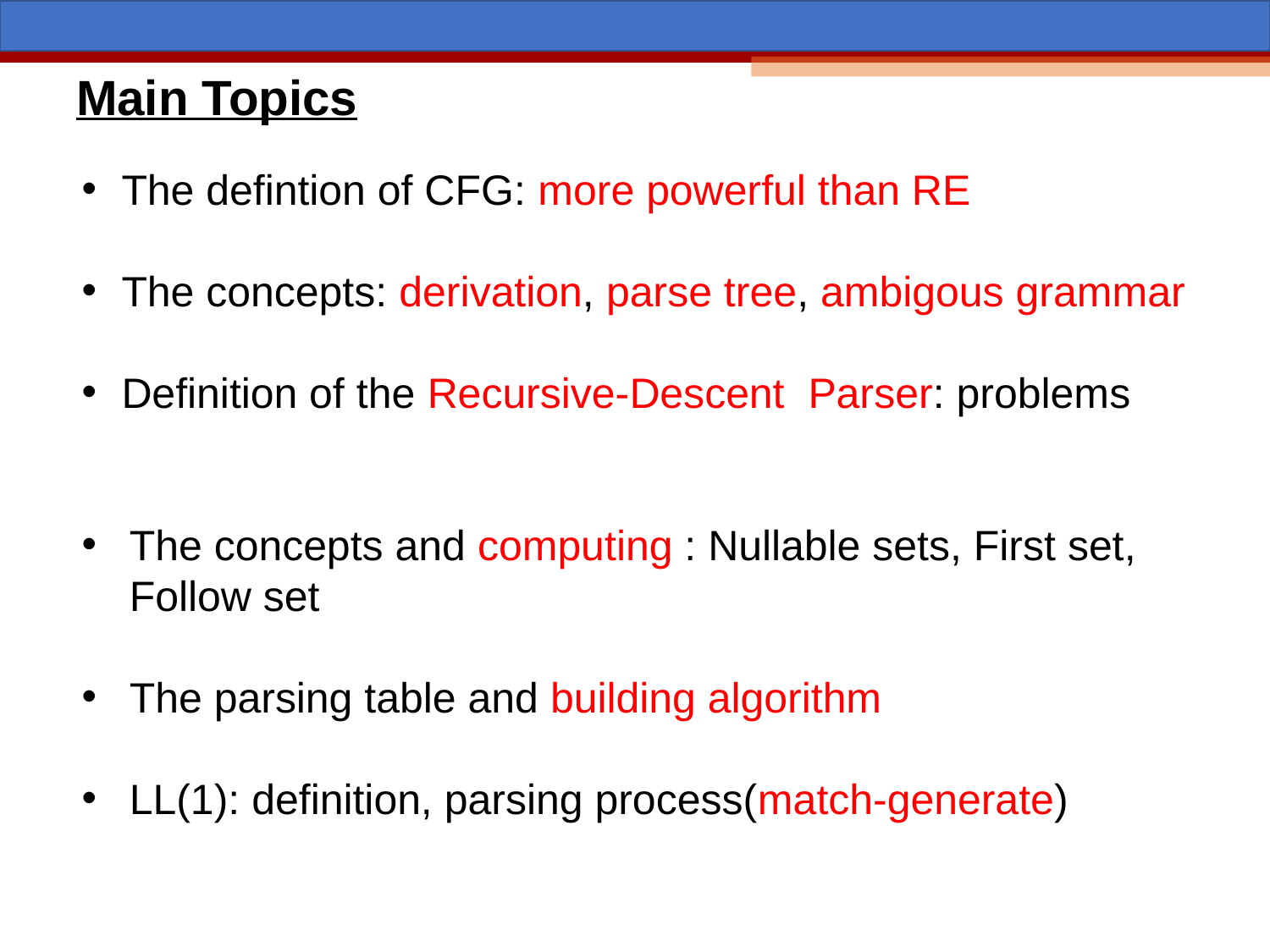

Main Topics
The defintion of CFG: more powerful than RE

The concepts: derivation, parse tree, ambigous grammar

Definition of the Recursive-Descent  Parser: problems

The concepts and computing : Nullable sets, First set, Follow set

The parsing table and building algorithm

LL(1): definition, parsing process(match-generate)